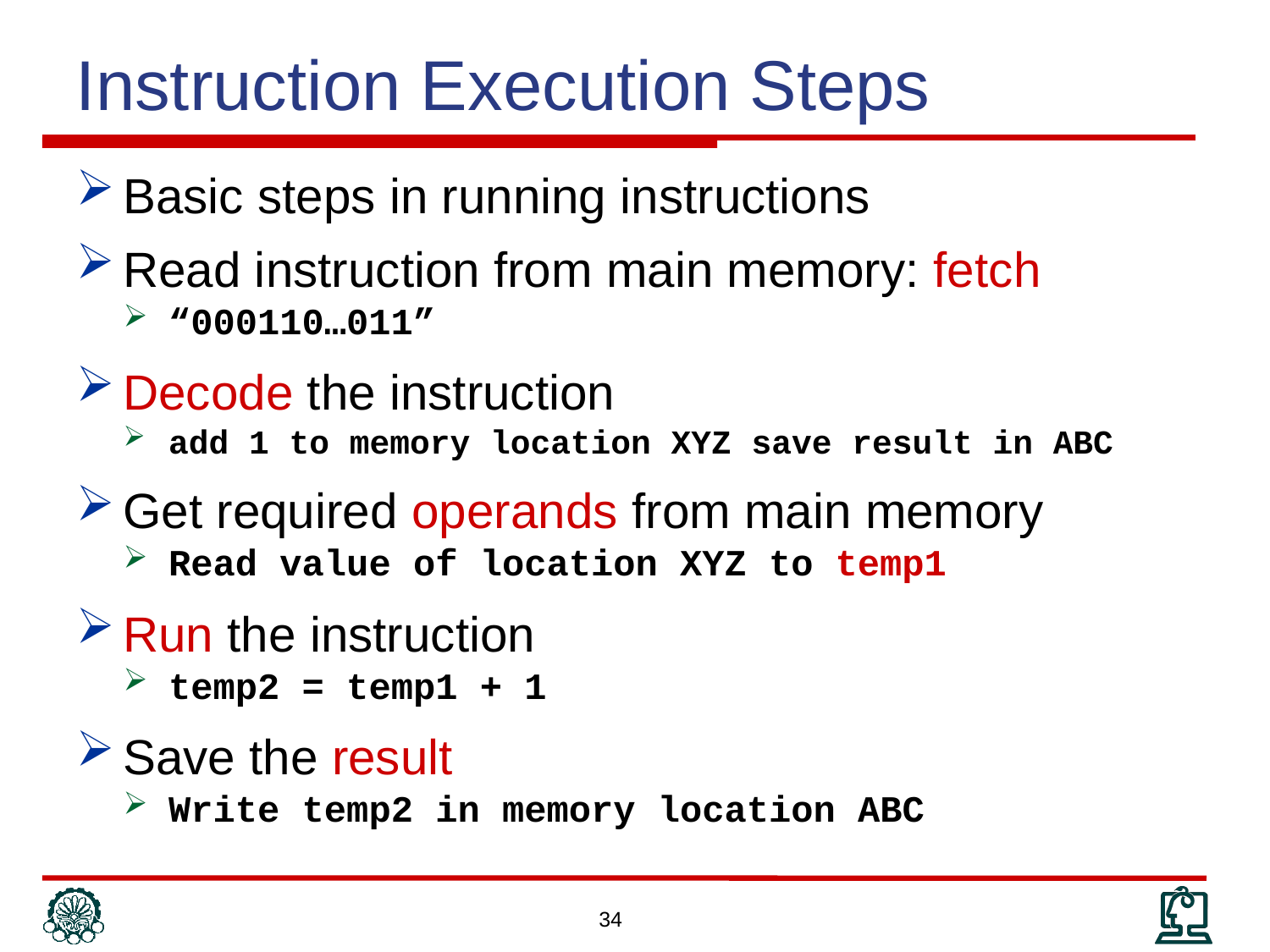

Instruction Execution Steps
Basic steps in running instructions
Read instruction from main memory: fetch
“000110…011”
Decode the instruction
add 1 to memory location XYZ save result in ABC
Get required operands from main memory
Read value of location XYZ to temp1
Run the instruction
temp2 = temp1 + 1
Save the result
Write temp2 in memory location ABC
34